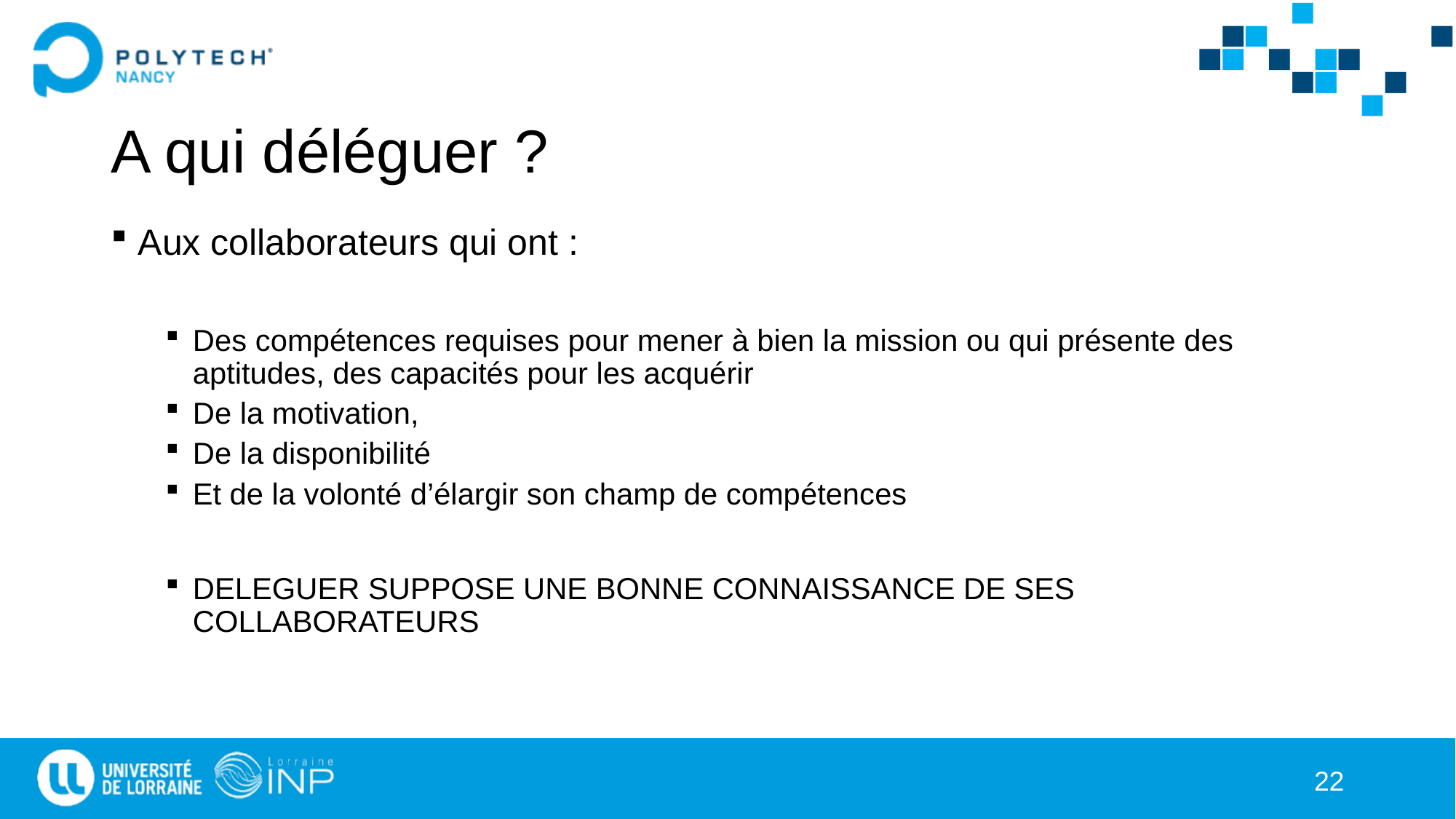

# A qui déléguer ?
Aux collaborateurs qui ont :

Des compétences requises pour mener à bien la mission ou qui présente des aptitudes, des capacités pour les acquérir
De la motivation,
De la disponibilité
Et de la volonté d’élargir son champ de compétences

DELEGUER SUPPOSE UNE BONNE CONNAISSANCE DE SES COLLABORATEURS